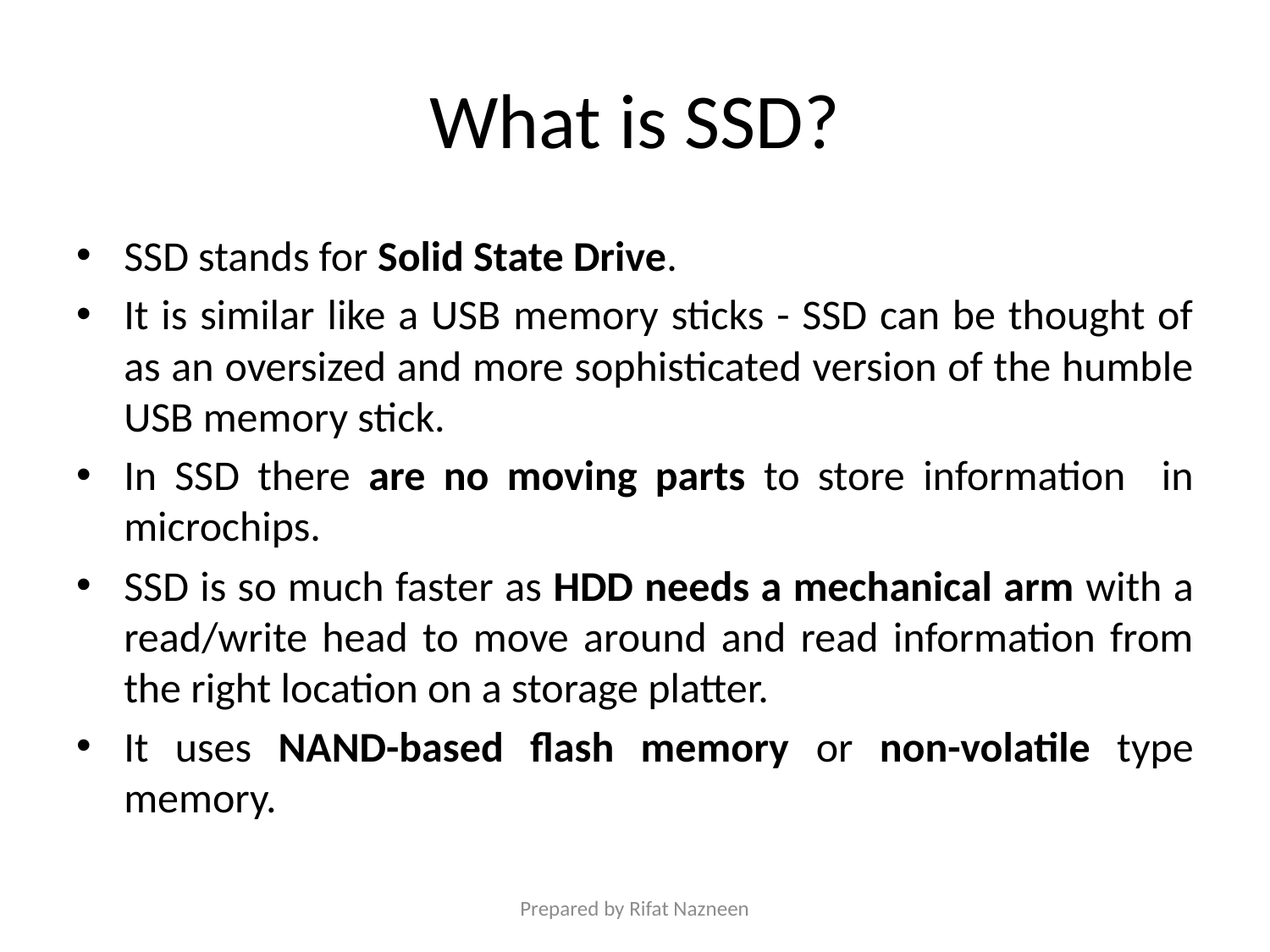

# What is SSD?
SSD stands for Solid State Drive.
It is similar like a USB memory sticks - SSD can be thought of as an oversized and more sophisticated version of the humble USB memory stick.
In SSD there are no moving parts to store information  in microchips.
SSD is so much faster as HDD needs a mechanical arm with a read/write head to move around and read information from the right location on a storage platter.
It uses NAND-based flash memory or non-volatile type memory.

Prepared by Rifat Nazneen